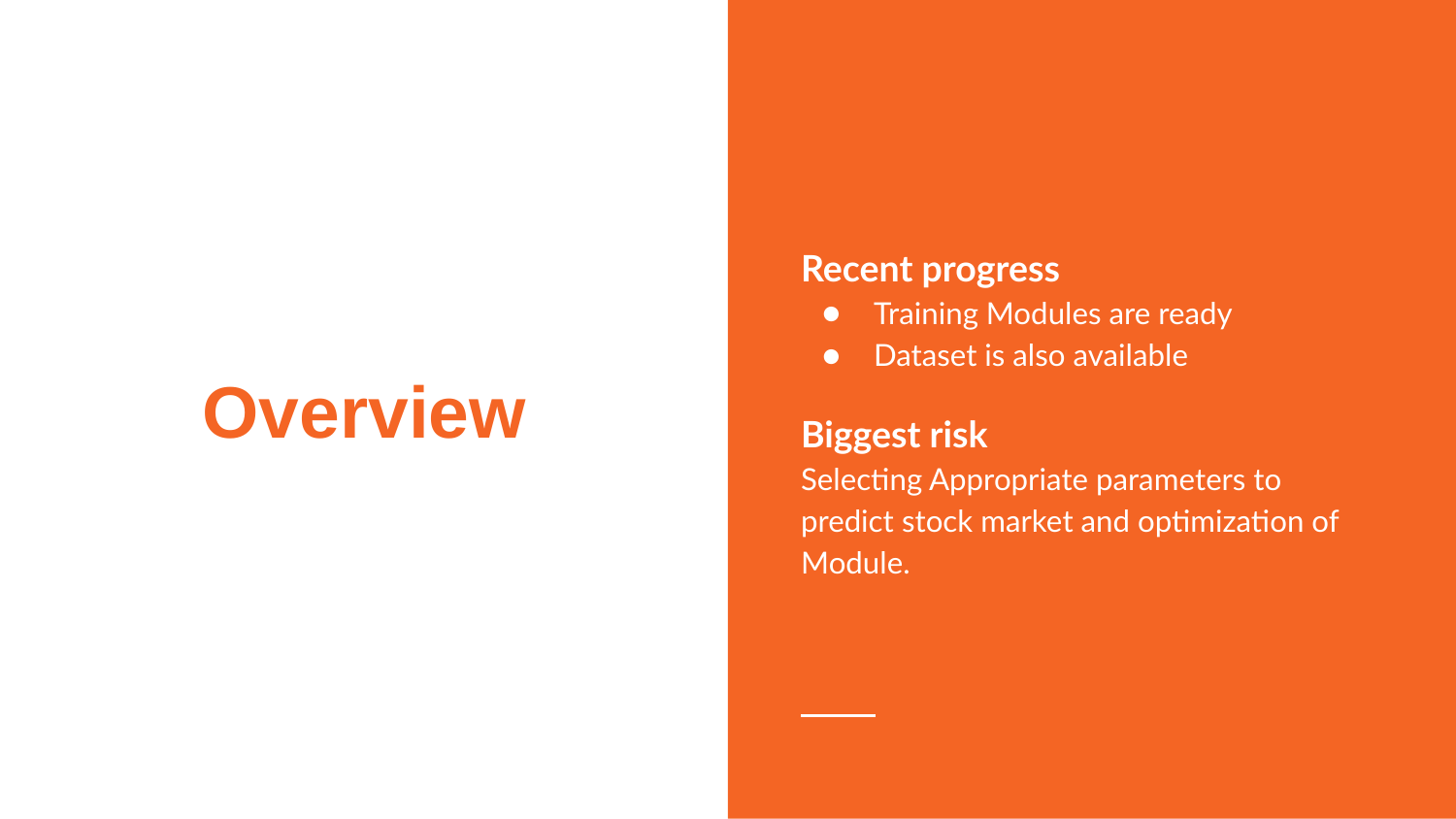

Recent progress
Training Modules are ready
Dataset is also available
Biggest risk
Selecting Appropriate parameters to predict stock market and optimization of Module.
# Overview